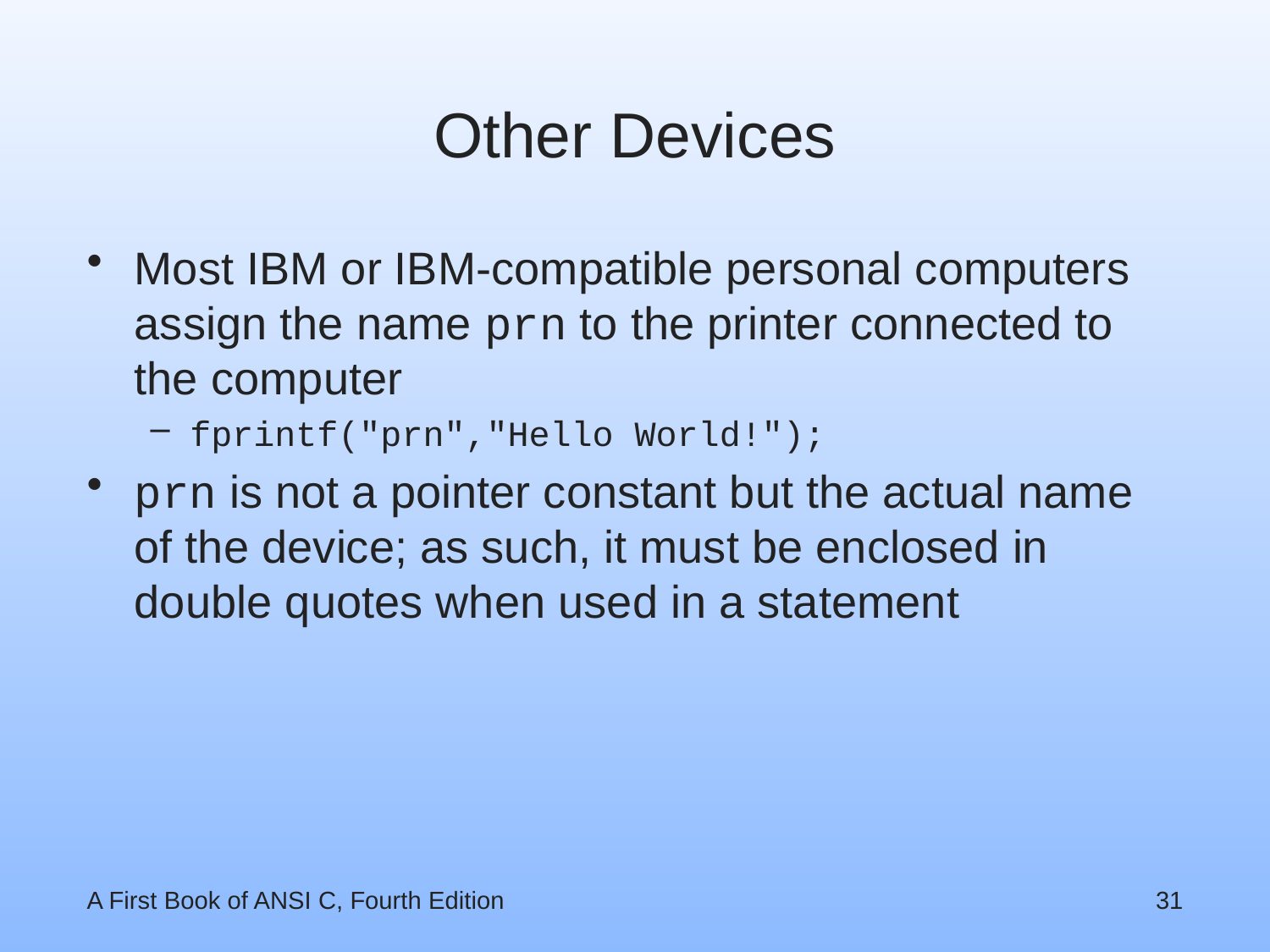

# Other Devices
Most IBM or IBM-compatible personal computers assign the name prn to the printer connected to the computer
fprintf("prn","Hello World!");
prn is not a pointer constant but the actual name of the device; as such, it must be enclosed in double quotes when used in a statement
A First Book of ANSI C, Fourth Edition
31